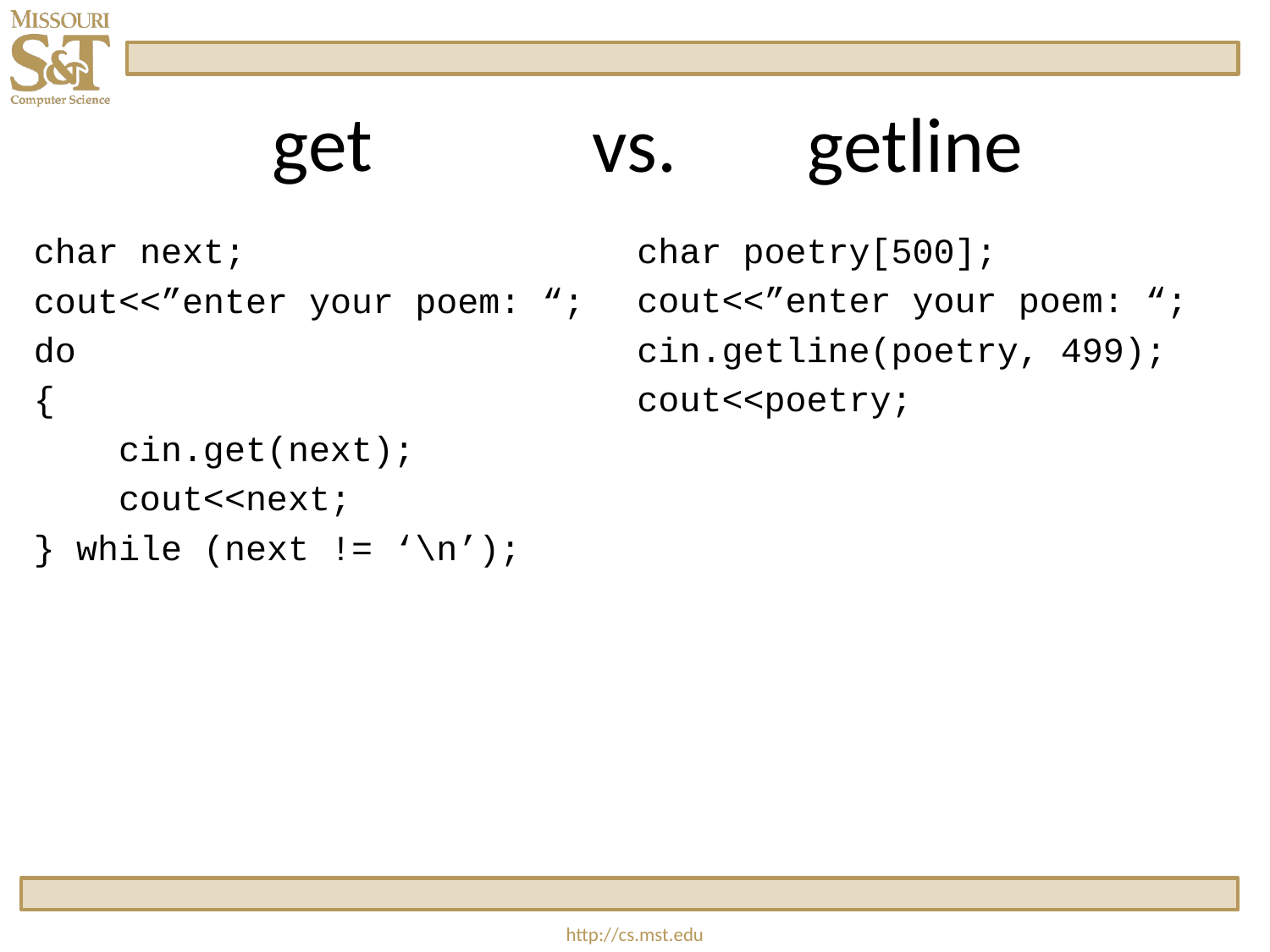

vs.
# get
getline
char next;
cout<<”enter your poem: “;
do
{
    cin.get(next);
    cout<<next;
} while (next != ‘\n’);
char poetry[500];
cout<<”enter your poem: “;
cin.getline(poetry, 499);
cout<<poetry;